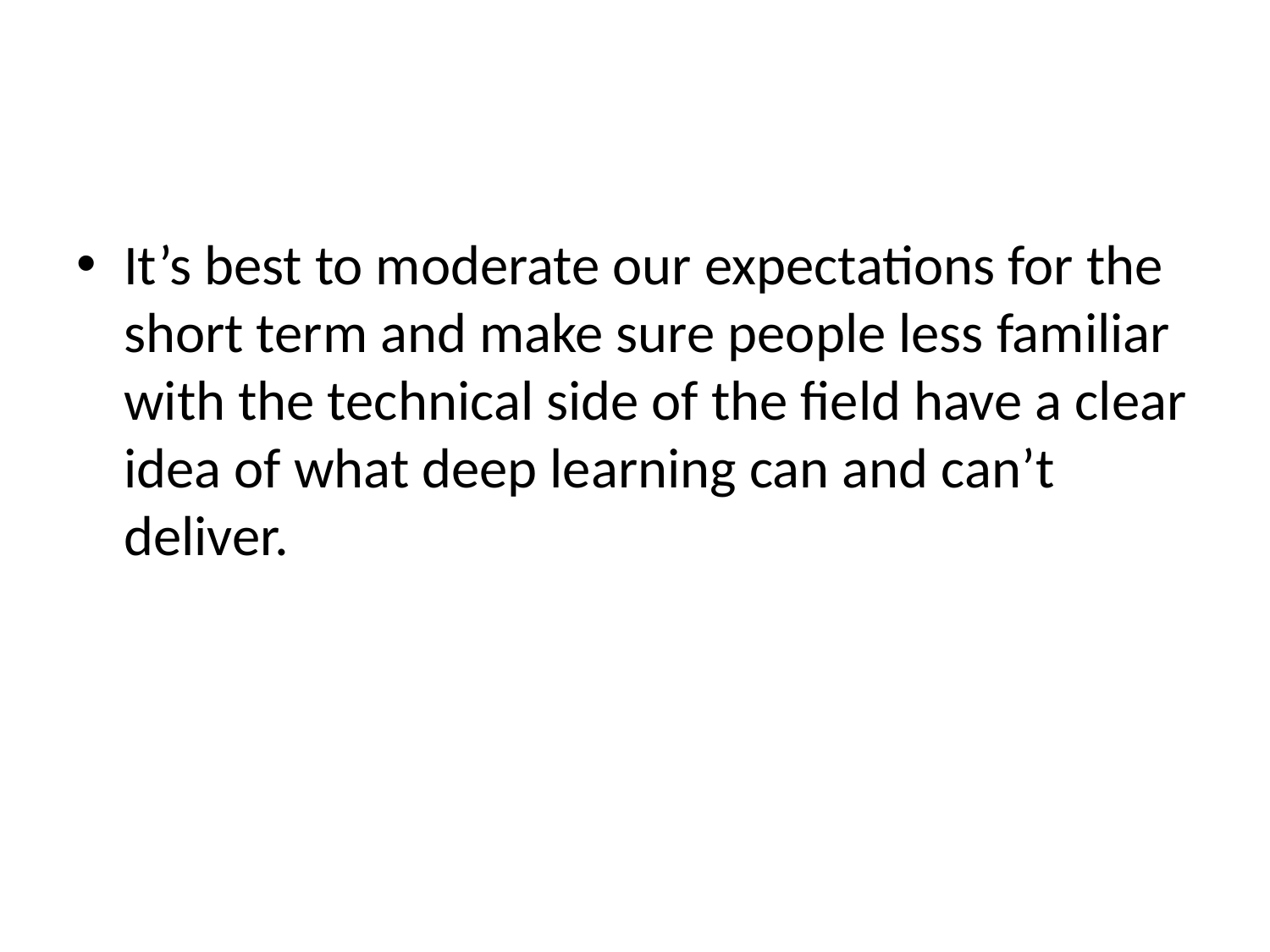

#
It’s best to moderate our expectations for the short term and make sure people less familiar with the technical side of the field have a clear idea of what deep learning can and can’t deliver.